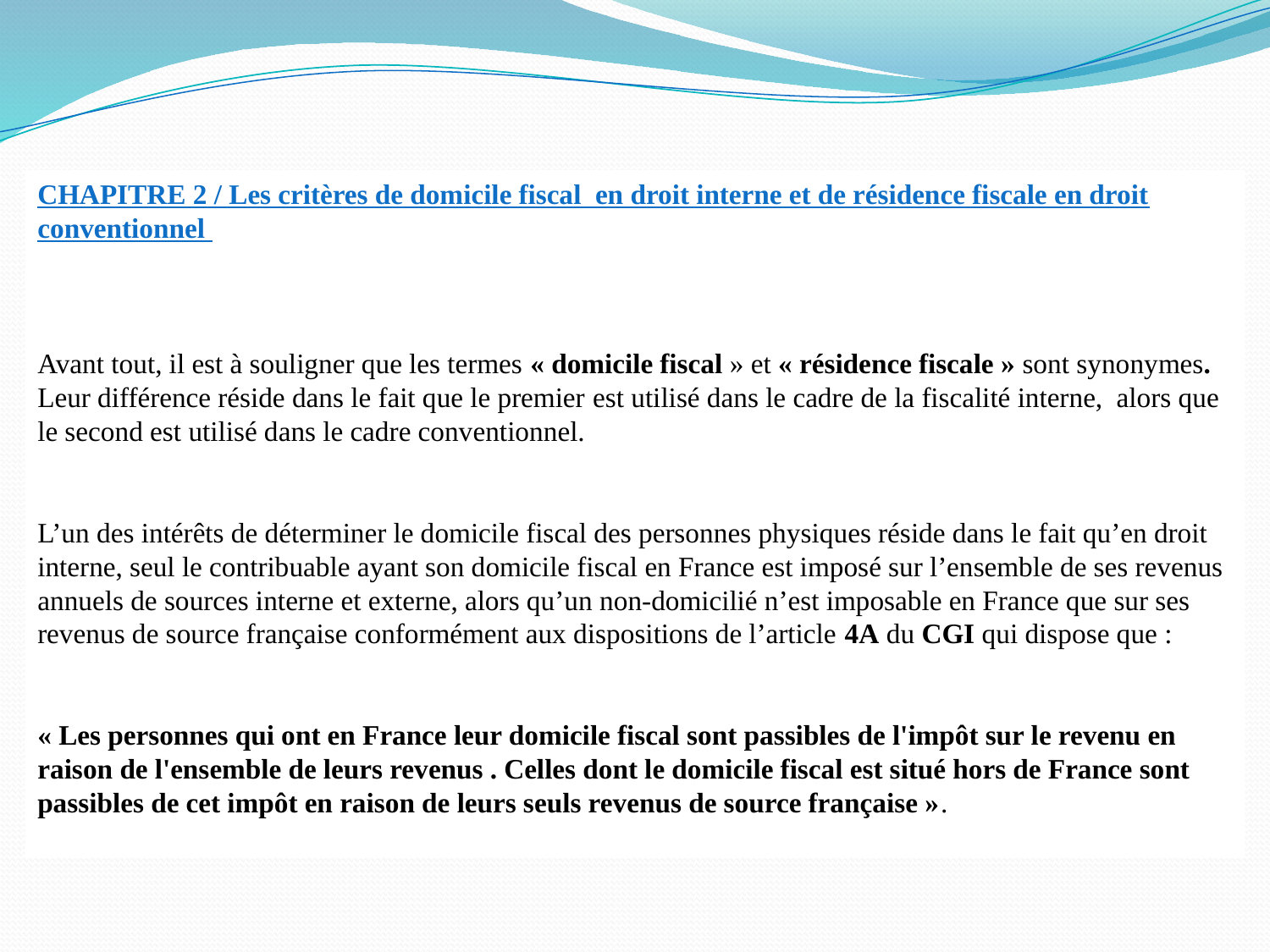

CHAPITRE 2 / Les critères de domicile fiscal  en droit interne et de résidence fiscale en droit conventionnel

Avant tout, il est à souligner que les termes « domicile fiscal » et « résidence fiscale » sont synonymes. Leur différence réside dans le fait que le premier est utilisé dans le cadre de la fiscalité interne,  alors que le second est utilisé dans le cadre conventionnel.

L’un des intérêts de déterminer le domicile fiscal des personnes physiques réside dans le fait qu’en droit interne, seul le contribuable ayant son domicile fiscal en France est imposé sur l’ensemble de ses revenus annuels de sources interne et externe, alors qu’un non-domicilié n’est imposable en France que sur ses revenus de source française conformément aux dispositions de l’article 4A du CGI qui dispose que :

« Les personnes qui ont en France leur domicile fiscal sont passibles de l'impôt sur le revenu en raison de l'ensemble de leurs revenus . Celles dont le domicile fiscal est situé hors de France sont passibles de cet impôt en raison de leurs seuls revenus de source française ».